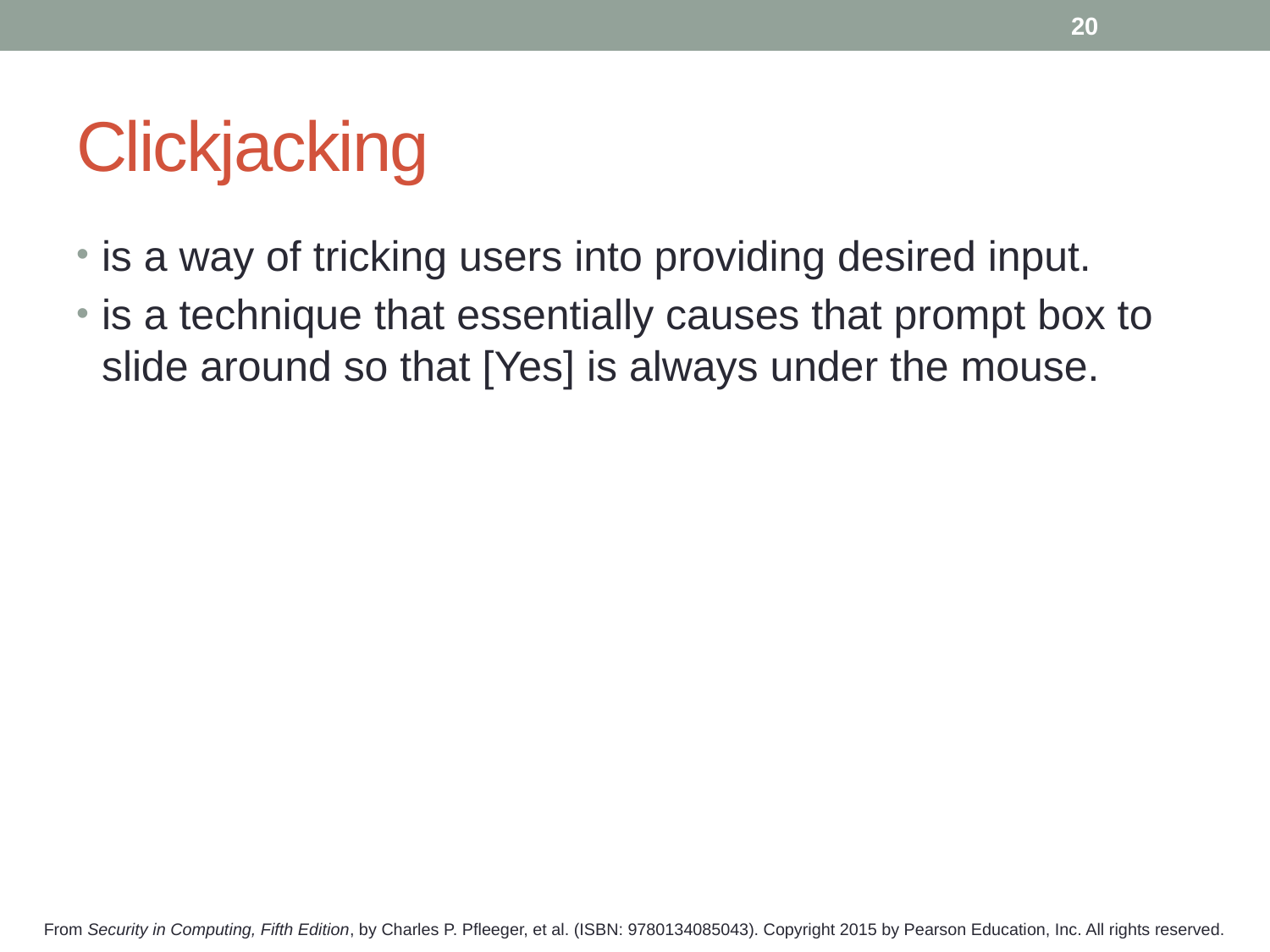

20
# Clickjacking
is a way of tricking users into providing desired input.
is a technique that essentially causes that prompt box to slide around so that [Yes] is always under the mouse.

From Security in Computing, Fifth Edition, by Charles P. Pfleeger, et al. (ISBN: 9780134085043). Copyright 2015 by Pearson Education, Inc. All rights reserved.